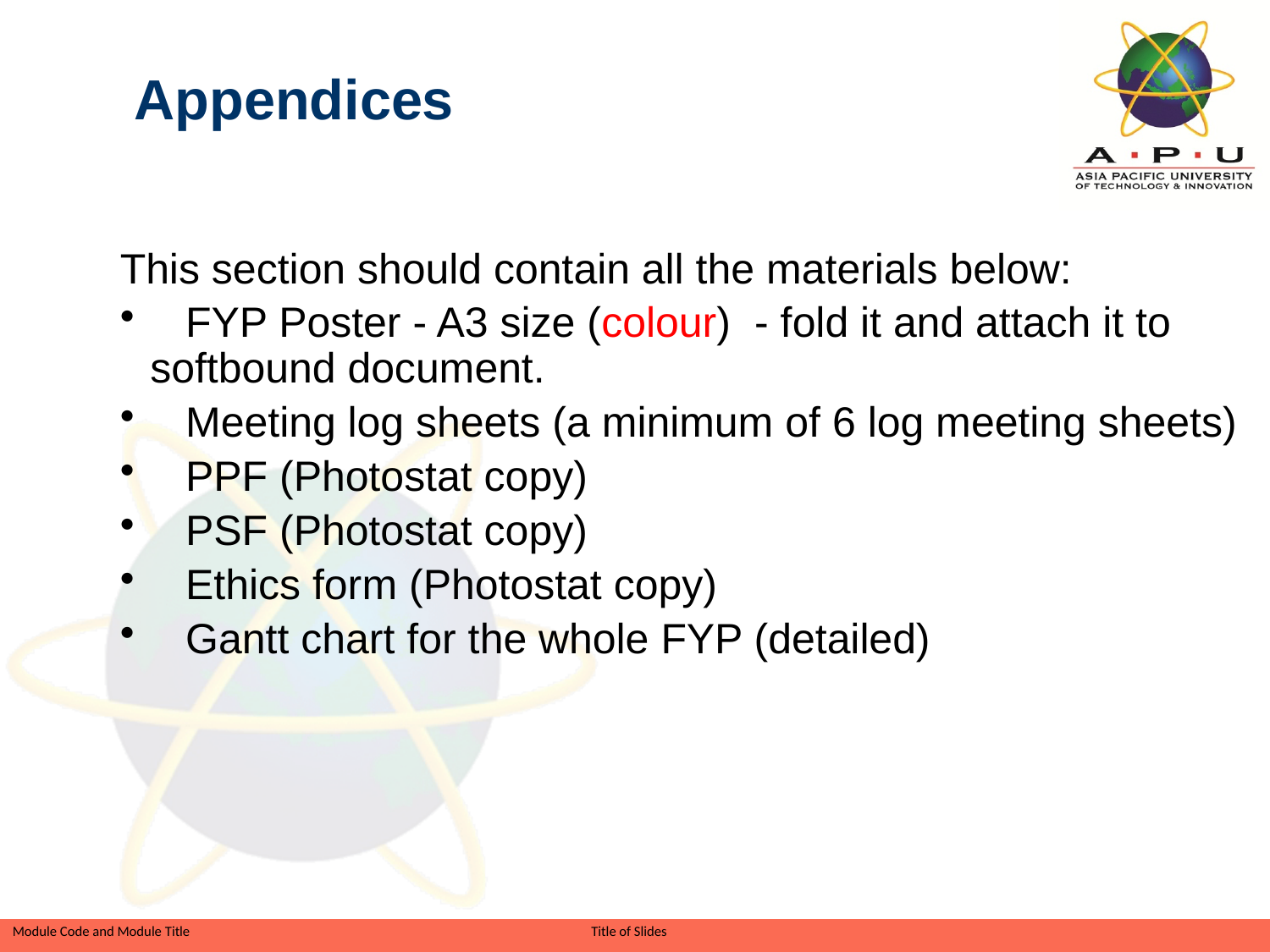

Appendices
This section should contain all the materials below:
   FYP Poster - A3 size (colour)  - fold it and attach it to  softbound document.
   Meeting log sheets (a minimum of 6 log meeting sheets)
   PPF (Photostat copy)
   PSF (Photostat copy)
   Ethics form (Photostat copy)
   Gantt chart for the whole FYP (detailed)

Slide 63 of 41